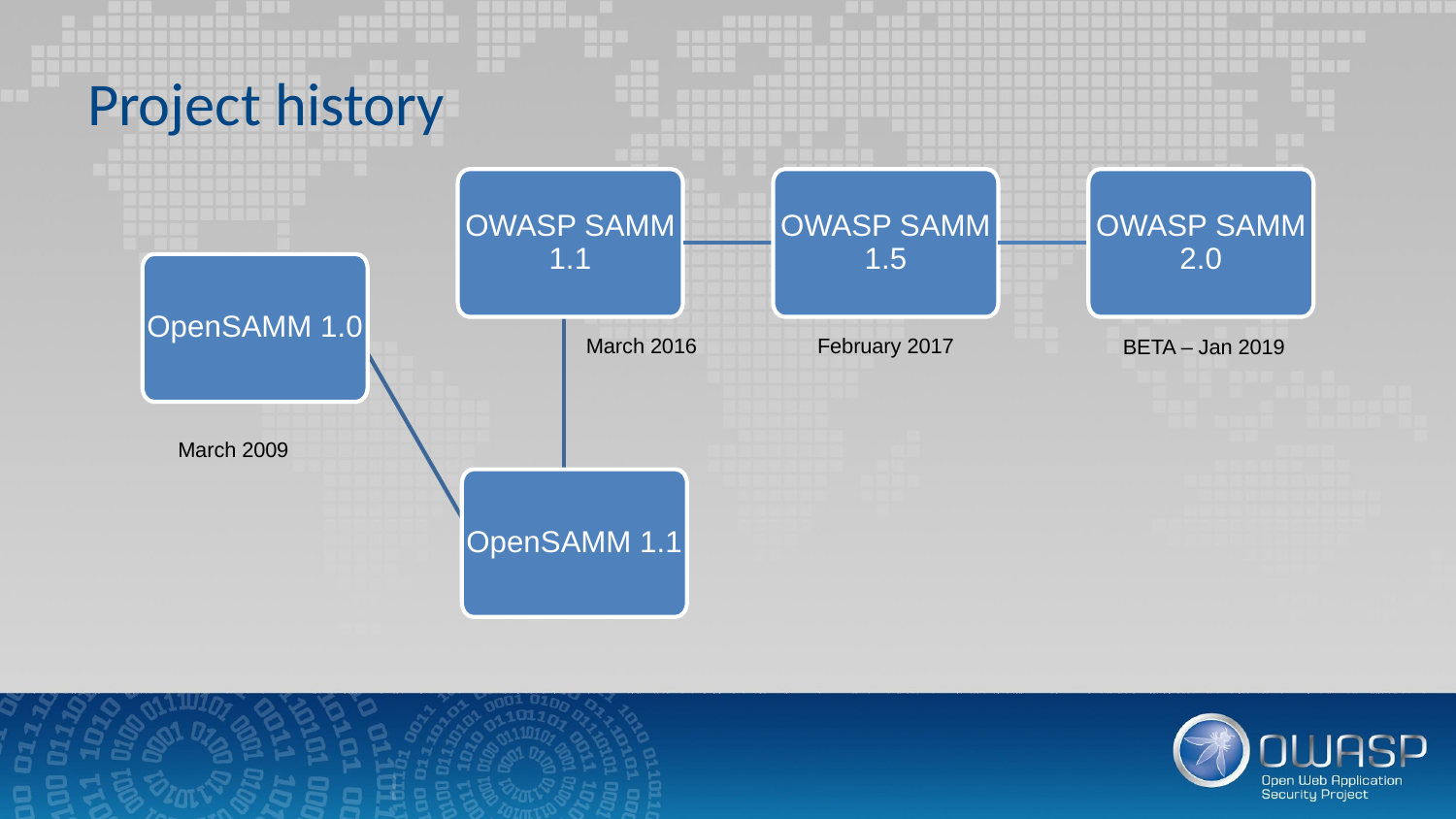

# Project history
OWASP SAMM 1.1
OWASP SAMM 1.5
OWASP SAMM 2.0

OpenSAMM 1.0

OpenSAMM 1.1
March 2016
February 2017
 BETA – Jan 2019
March 2009